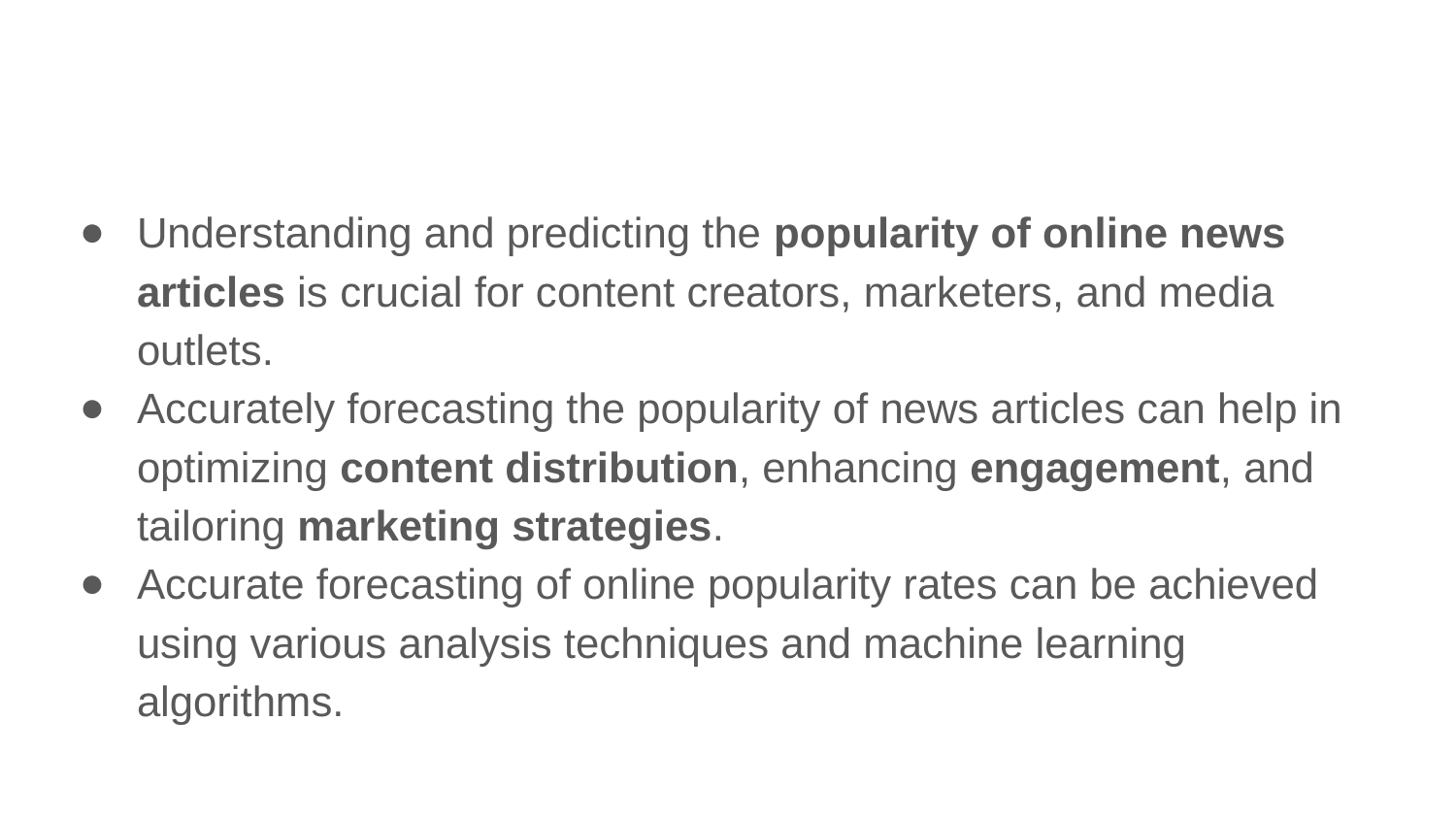

Understanding and predicting the popularity of online news articles is crucial for content creators, marketers, and media outlets.
Accurately forecasting the popularity of news articles can help in optimizing content distribution, enhancing engagement, and tailoring marketing strategies.
Accurate forecasting of online popularity rates can be achieved using various analysis techniques and machine learning algorithms.